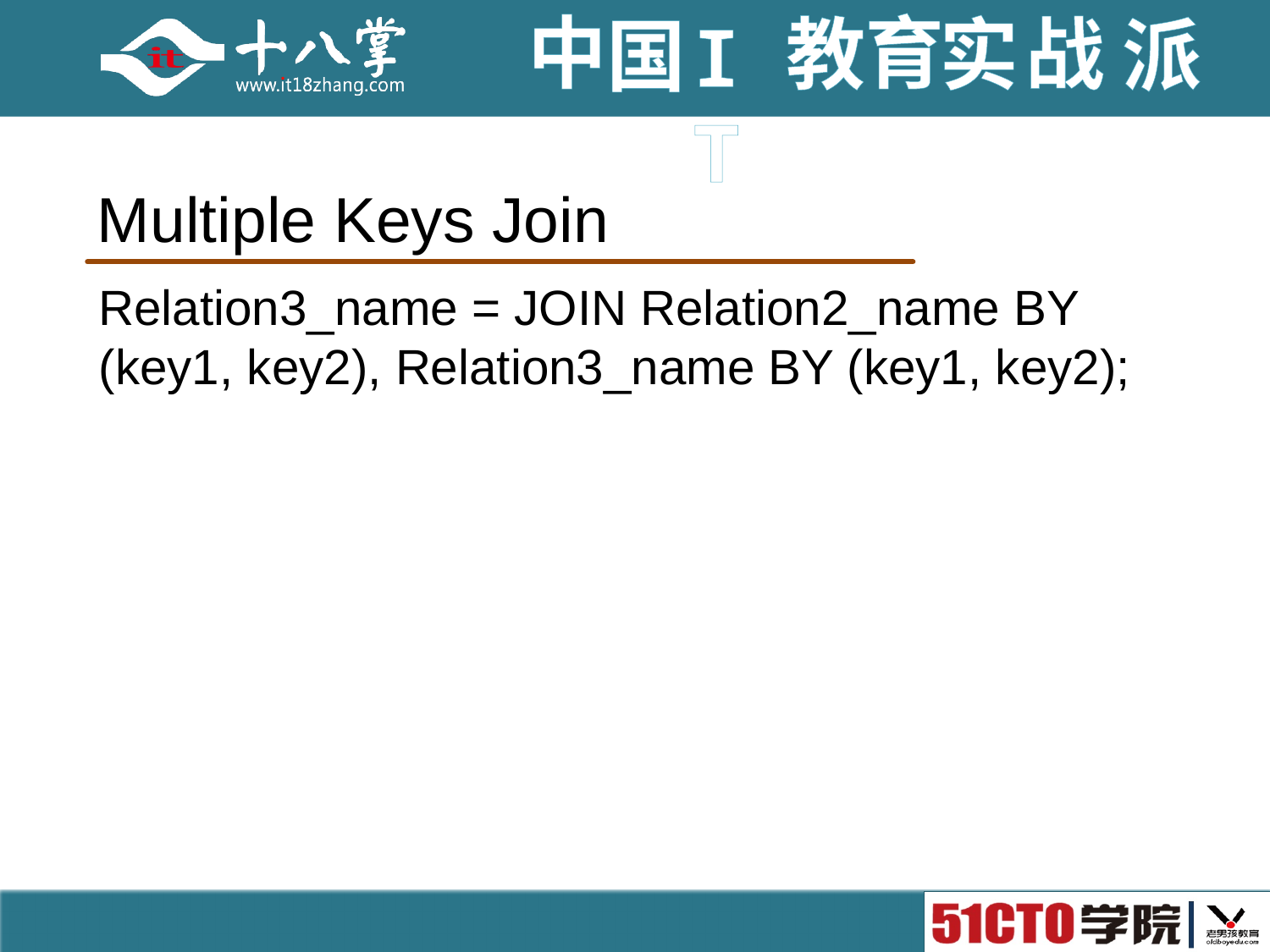

# Multiple Keys Join
Relation3_name = JOIN Relation2_name BY (key1, key2), Relation3_name BY (key1, key2);